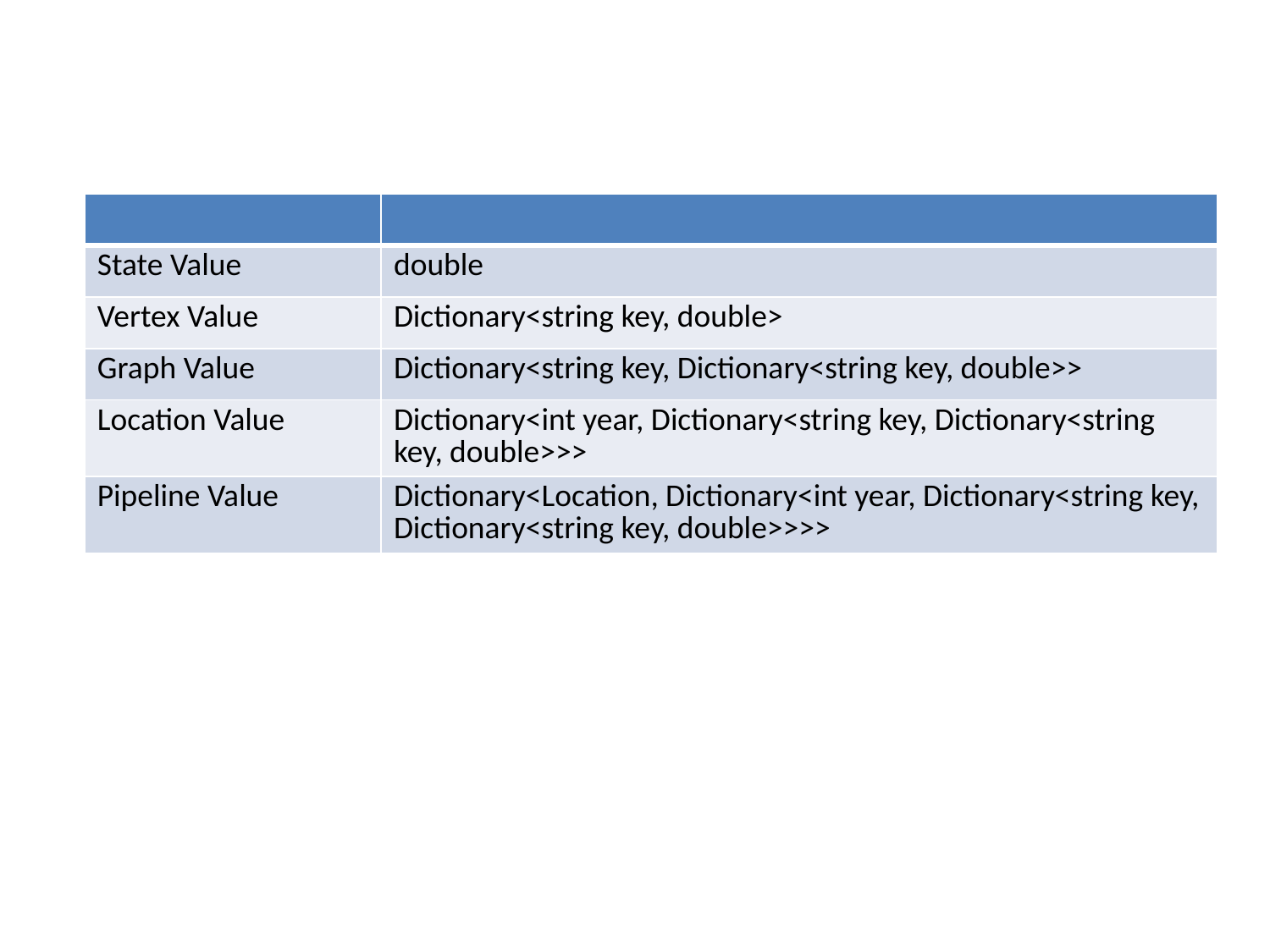

|  |  |
| --- | --- |
| State Value | double |
| Vertex Value | Dictionary<string key, double> |
| Graph Value | Dictionary<string key, Dictionary<string key, double>> |
| Location Value | Dictionary<int year, Dictionary<string key, Dictionary<string key, double>>> |
| Pipeline Value | Dictionary<Location, Dictionary<int year, Dictionary<string key, Dictionary<string key, double>>>> |